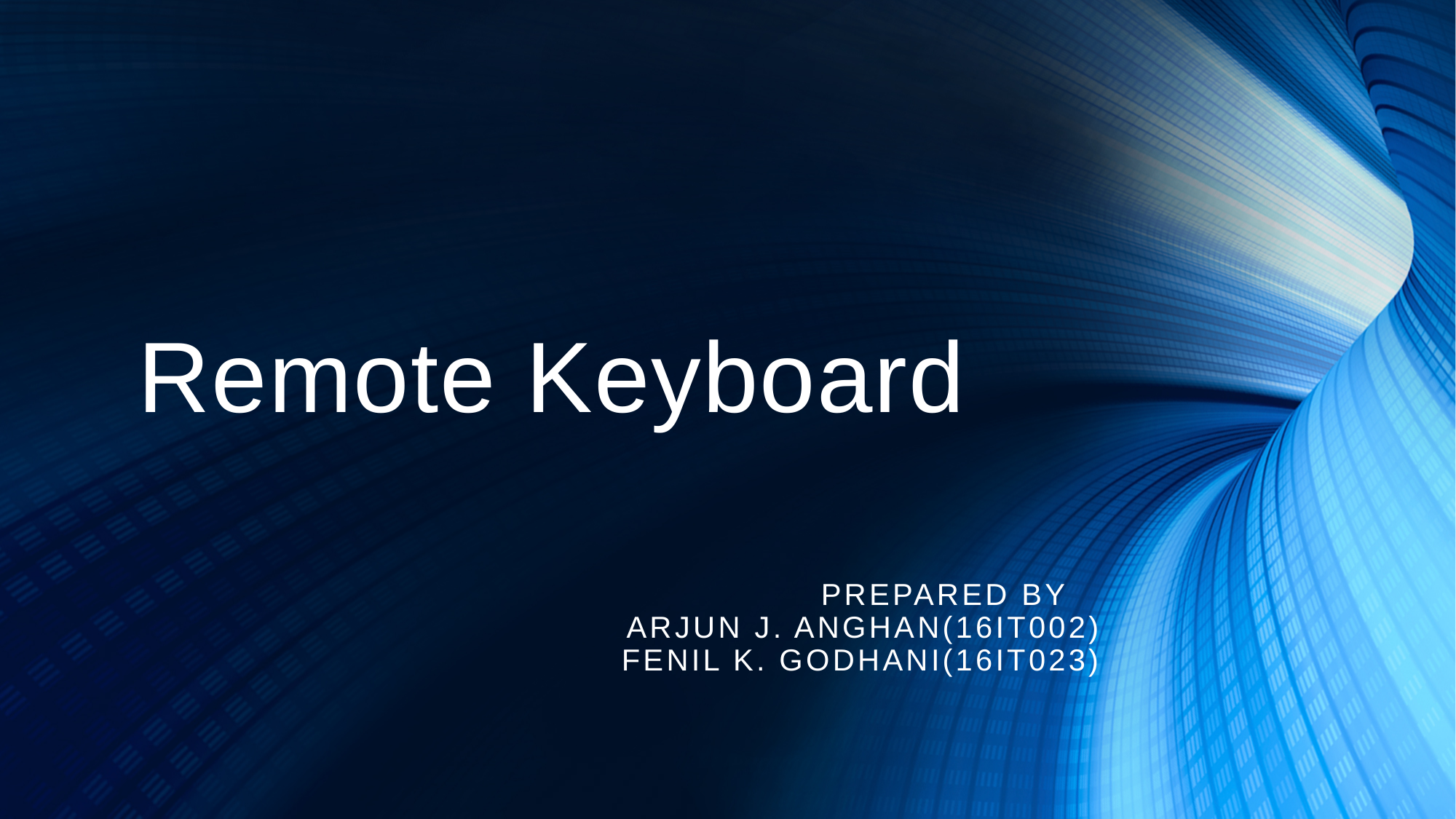

# Remote Keyboard
Prepared by
Arjun J. Anghan(16IT002)
Fenil K. Godhani(16IT023)